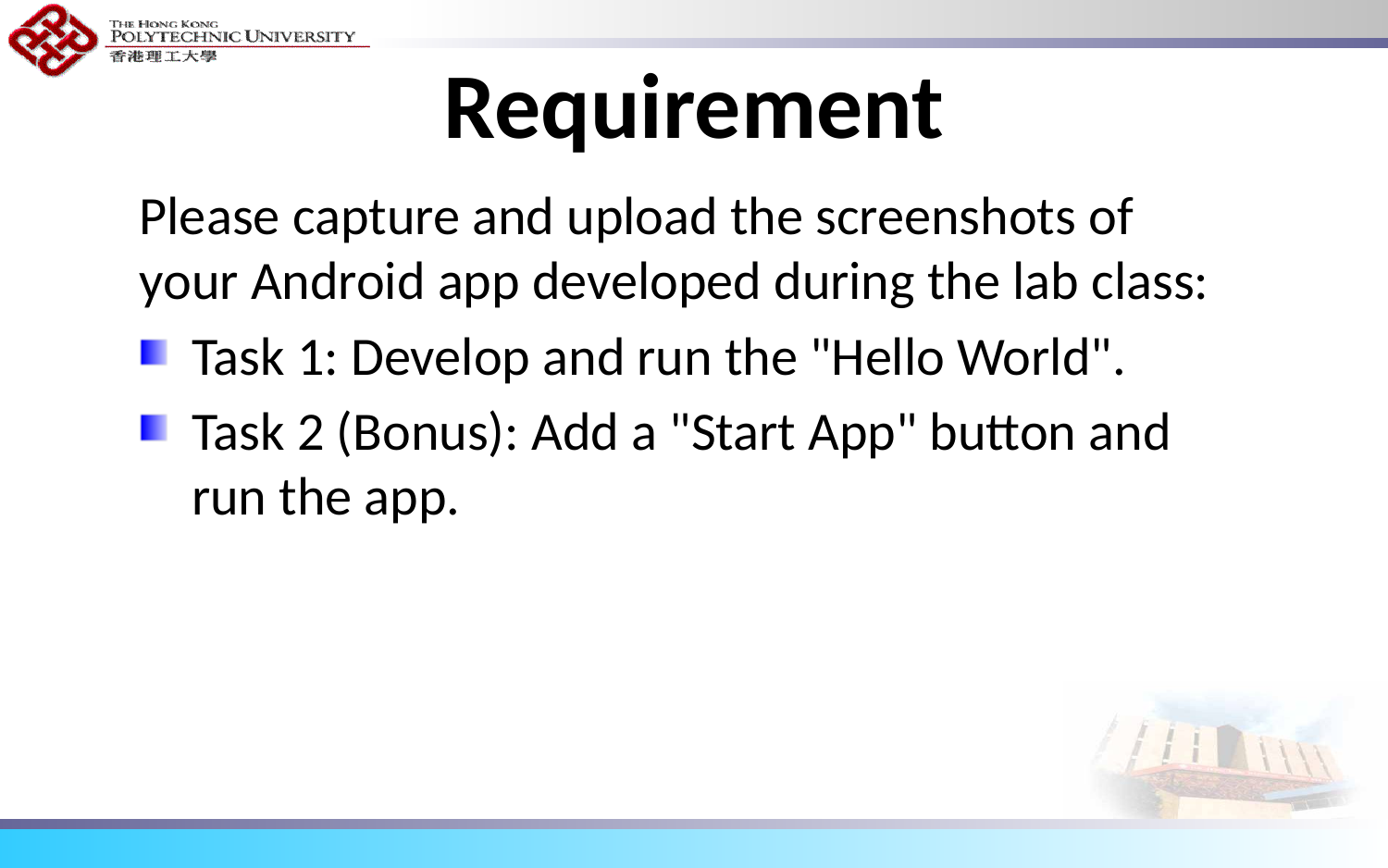

# Requirement
Please capture and upload the screenshots of your Android app developed during the lab class:
Task 1: Develop and run the "Hello World".
Task 2 (Bonus): Add a "Start App" button and run the app.